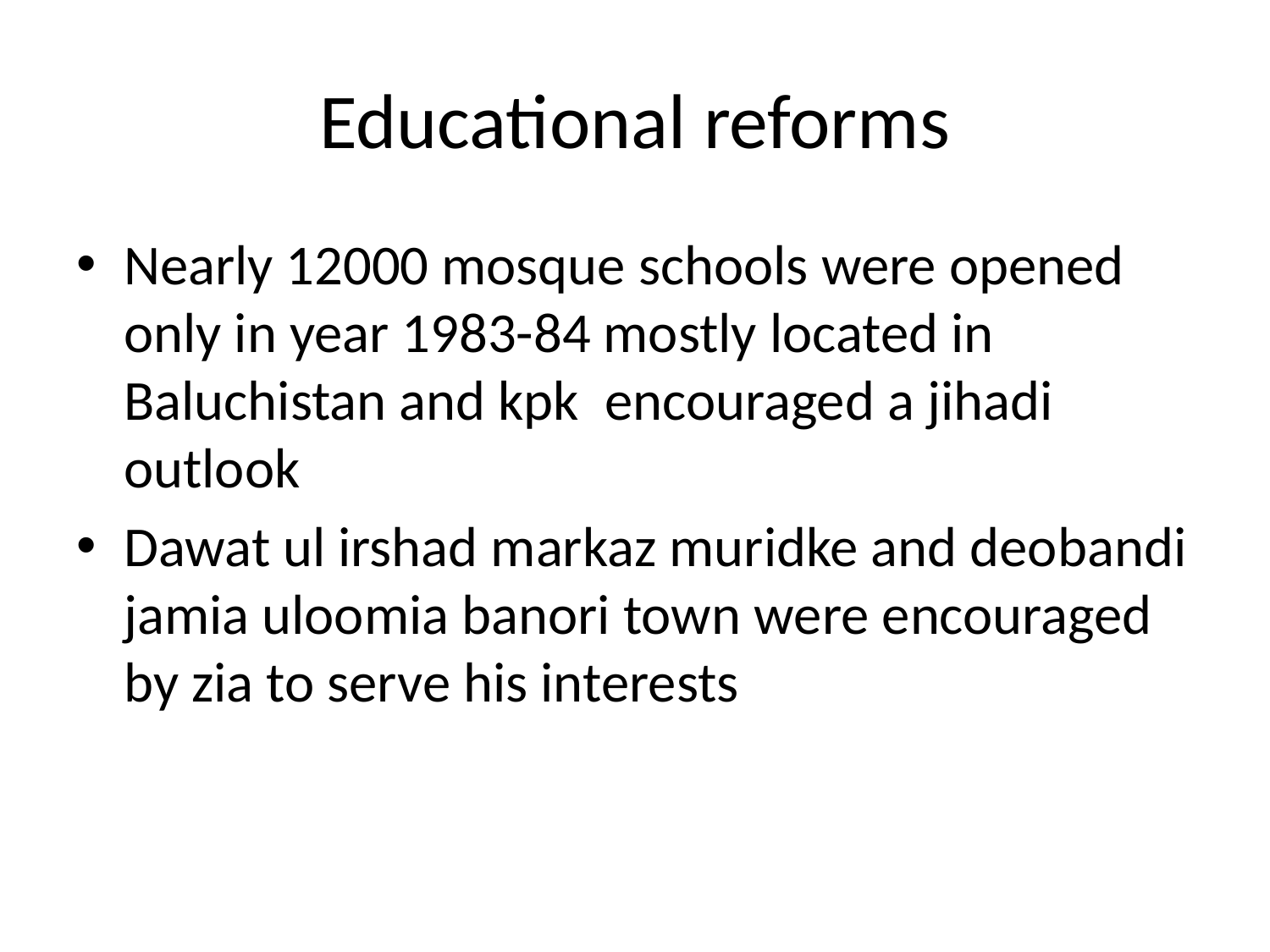

# Educational reforms
Nearly 12000 mosque schools were opened only in year 1983-84 mostly located in Baluchistan and kpk  encouraged a jihadi outlook
Dawat ul irshad markaz muridke and deobandi jamia uloomia banori town were encouraged by zia to serve his interests